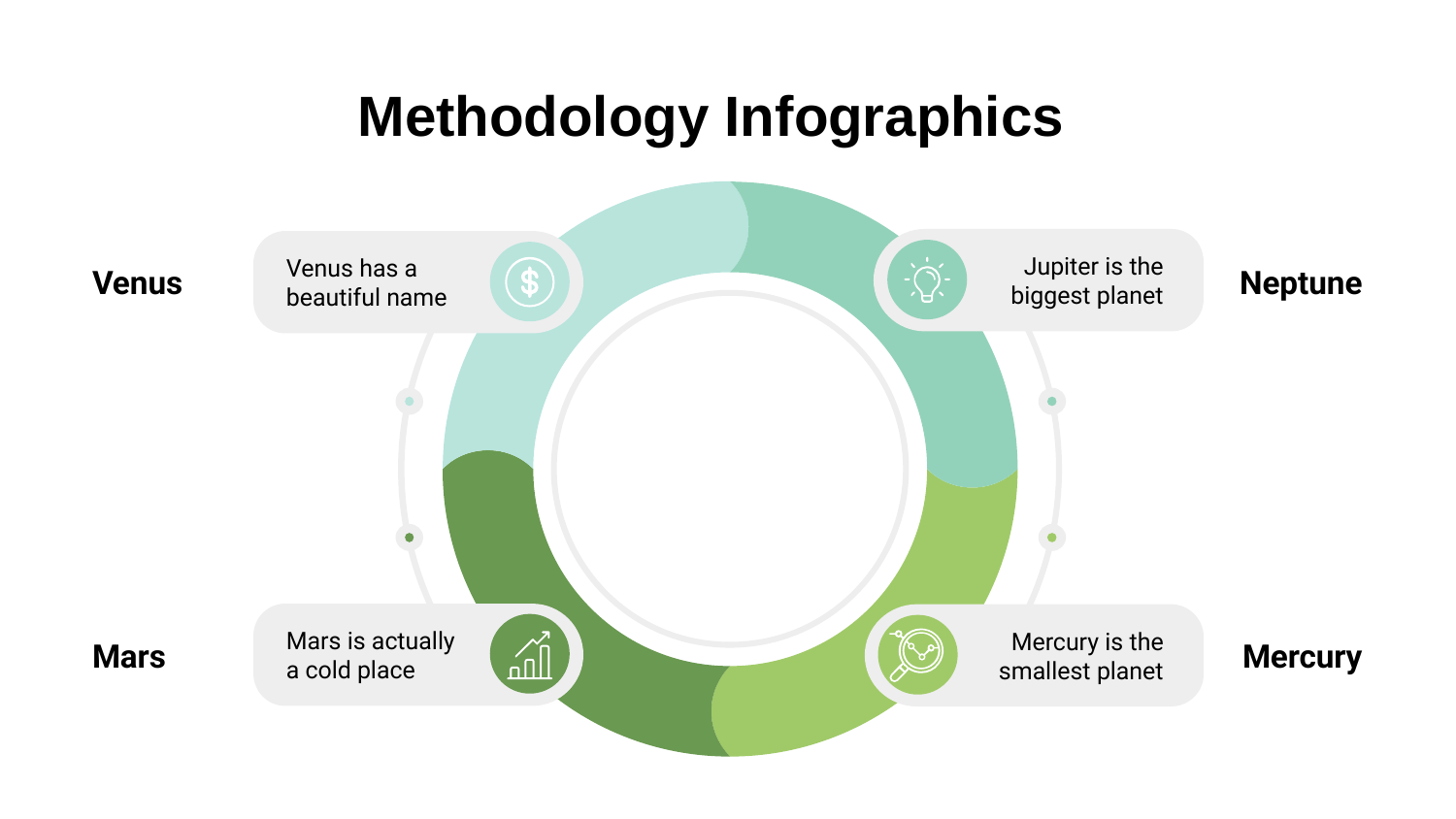

# Methodology Infographics

Jupiter is the biggest planet
Venus has a beautiful name

Venus
Neptune
Mars is actually a cold place
Mercury is the smallest planet

Mars
Mercury